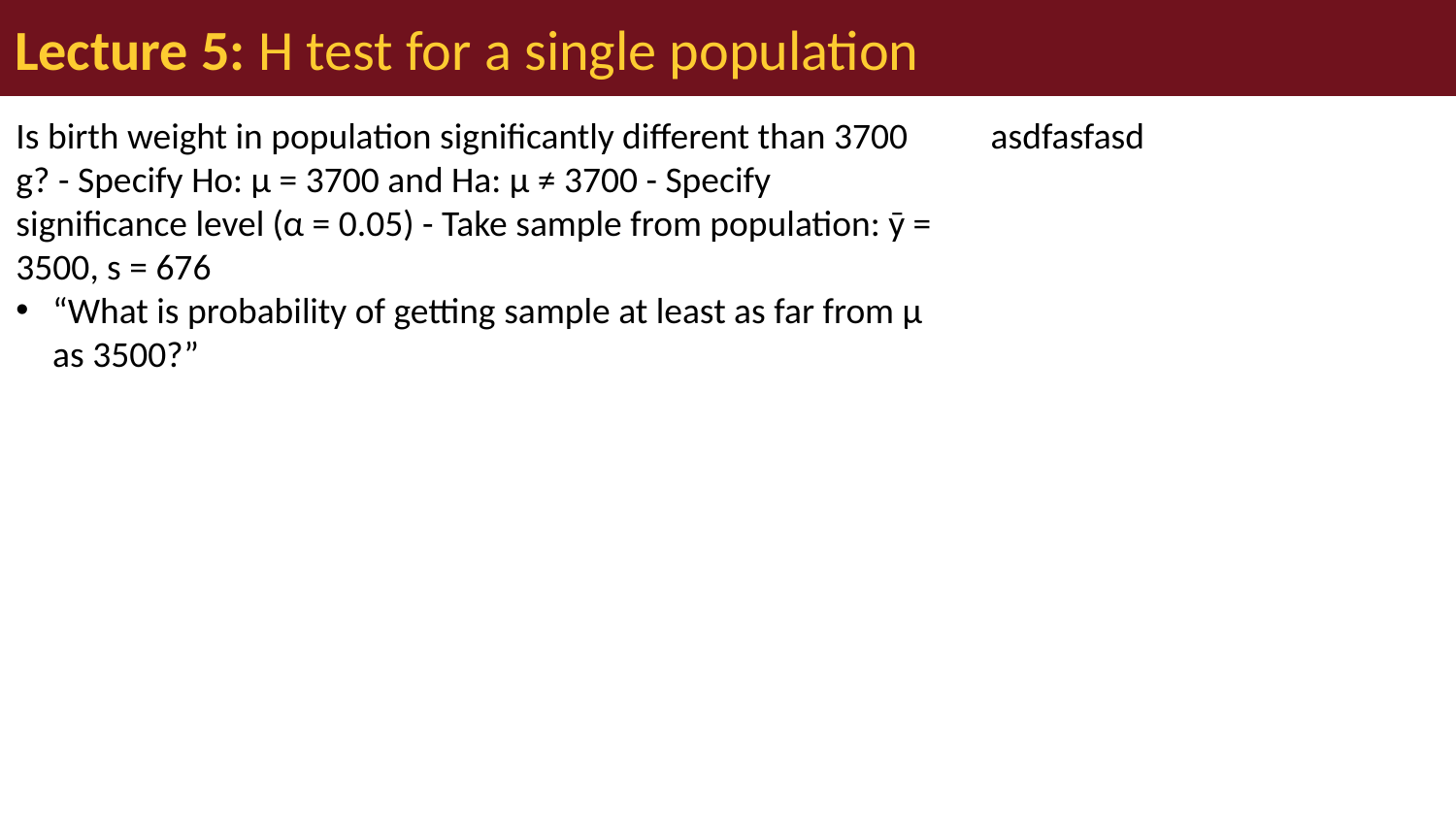

# Lecture 5: H test for a single population
Is birth weight in population significantly different than 3700 g? - Specify Ho: µ = 3700 and Ha: µ ≠ 3700 - Specify significance level (α = 0.05) - Take sample from population: ȳ = 3500, s = 676
“What is probability of getting sample at least as far from µ as 3500?”
asdfasfasd